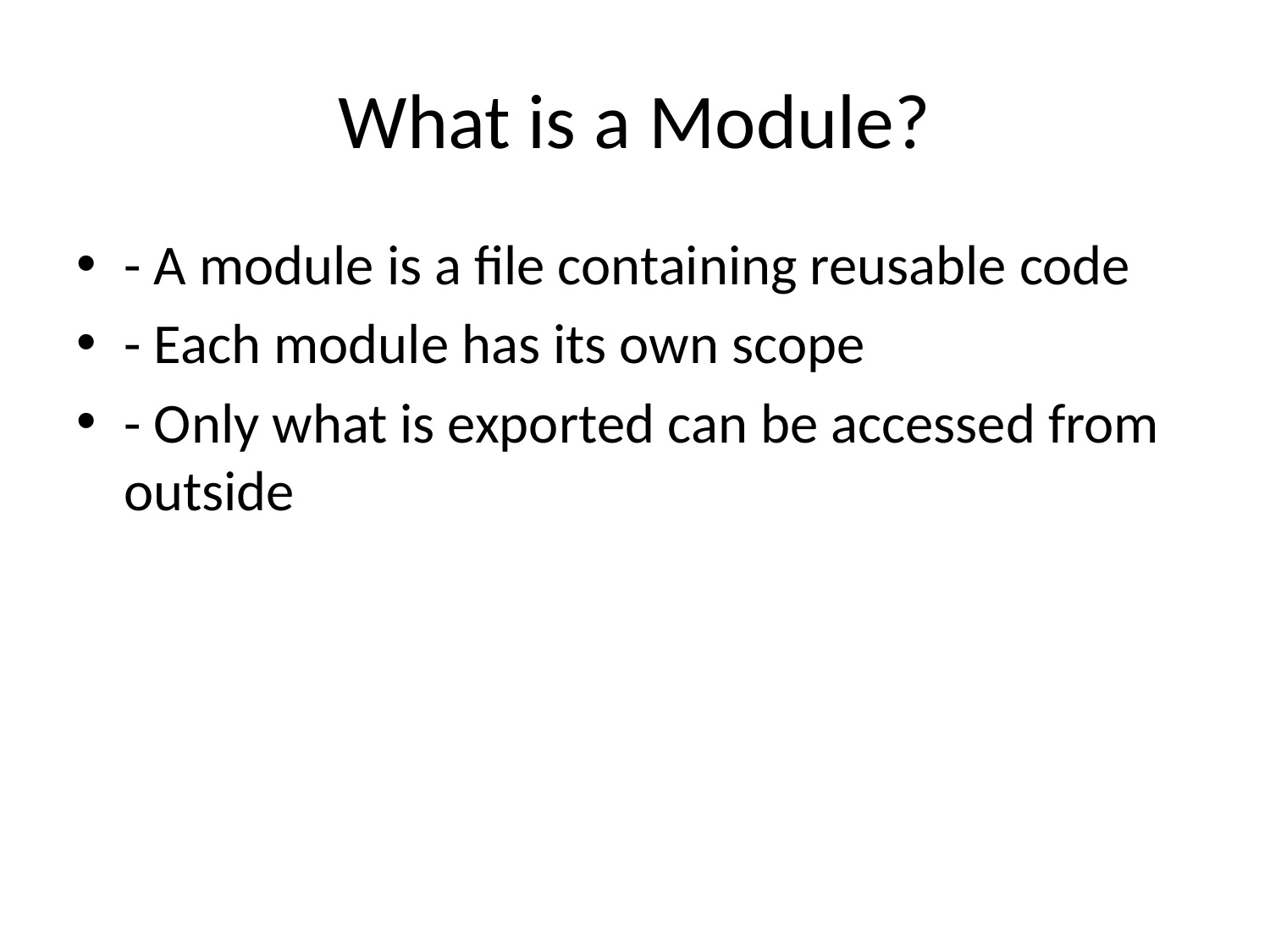

# What is a Module?
- A module is a file containing reusable code
- Each module has its own scope
- Only what is exported can be accessed from outside